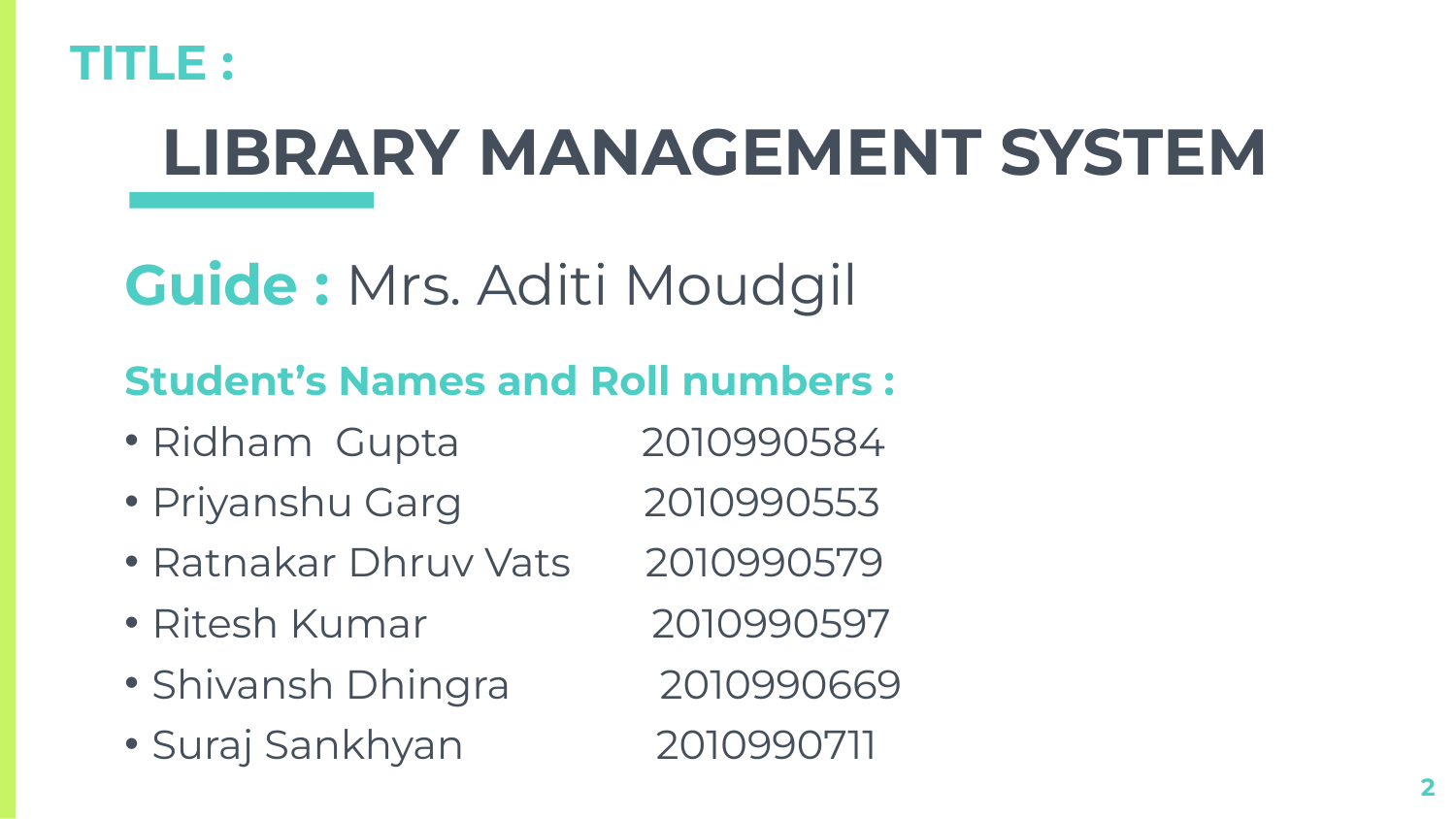

TITLE :

# LIBRARY MANAGEMENT SYSTEM
Guide : Mrs. Aditi Moudgil

Student’s Names and Roll numbers :
Ridham  Gupta                 2010990584
Priyanshu Garg                 2010990553
Ratnakar Dhruv Vats       2010990579
Ritesh Kumar                     2010990597
Shivansh Dhingra              2010990669
Suraj Sankhyan                  2010990711

2